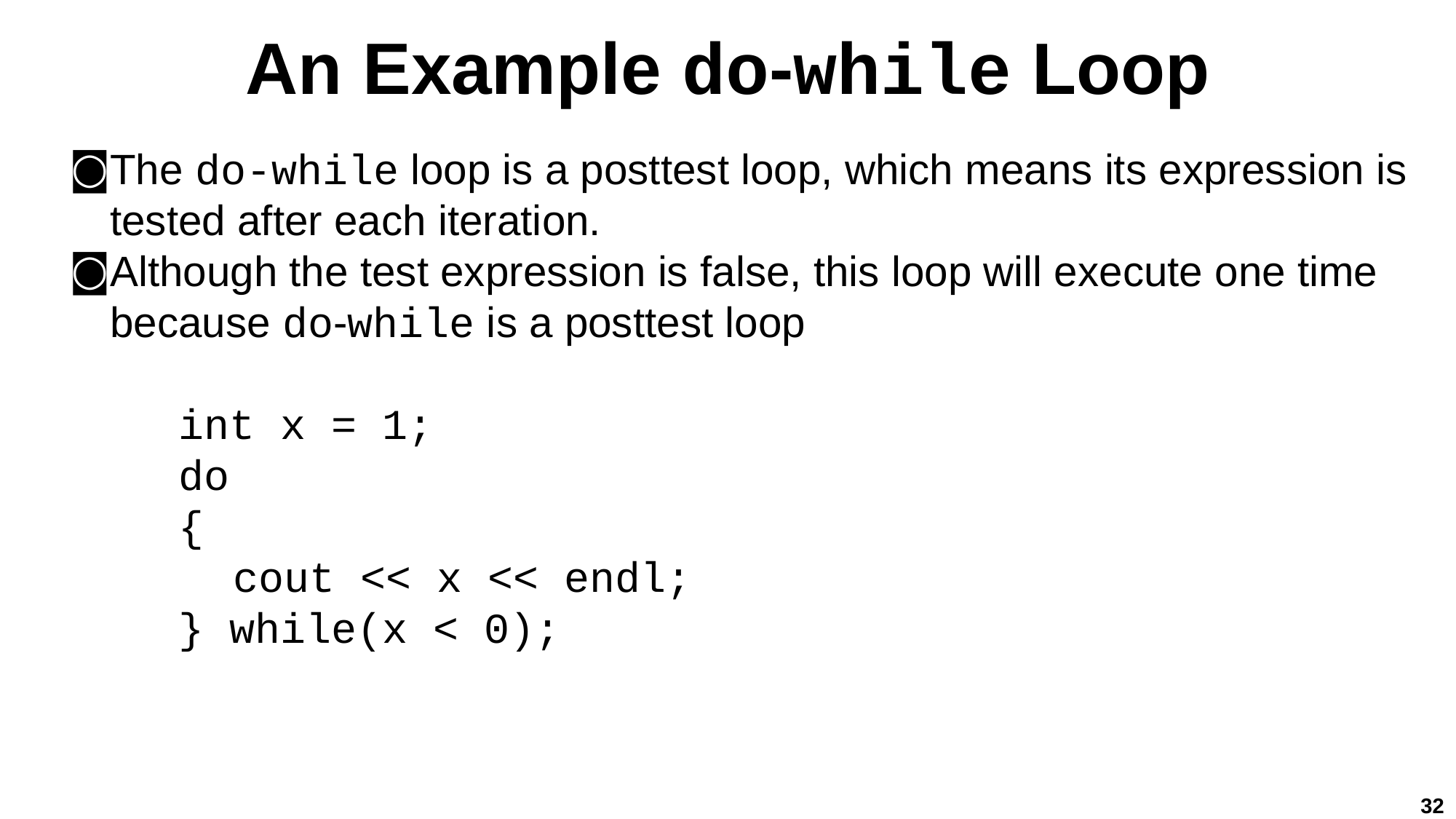

# An Example do-while Loop
The do-while loop is a posttest loop, which means its expression is tested after each iteration.
Although the test expression is false, this loop will execute one time because do-while is a posttest loop

int x = 1;
do
{
cout << x << endl;
} while(x < 0);
32